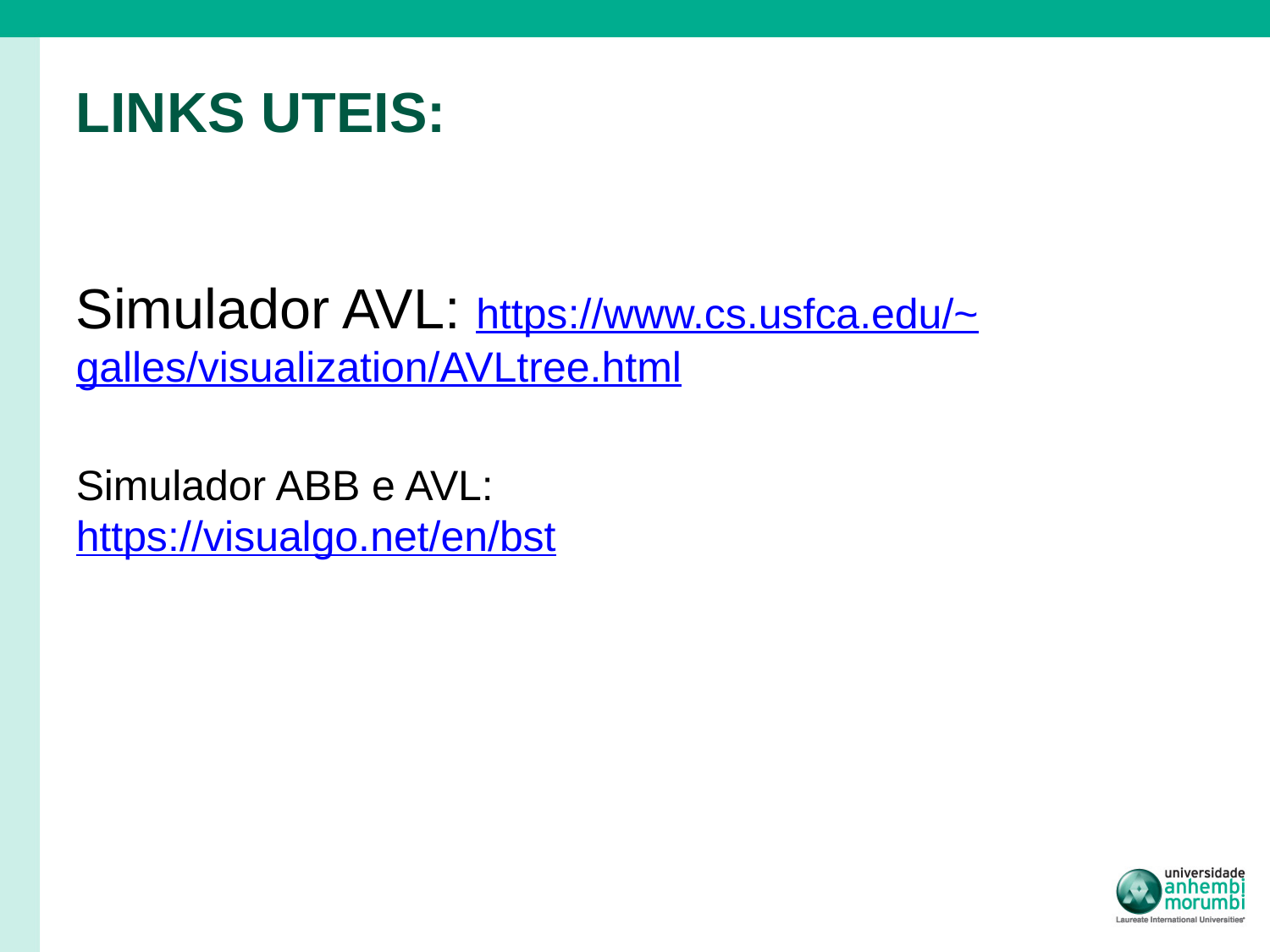

# LINKS UTEIS:
Simulador AVL: https://www.cs.usfca.edu/~galles/visualization/AVLtree.html

Simulador ABB e AVL:
https://visualgo.net/en/bst